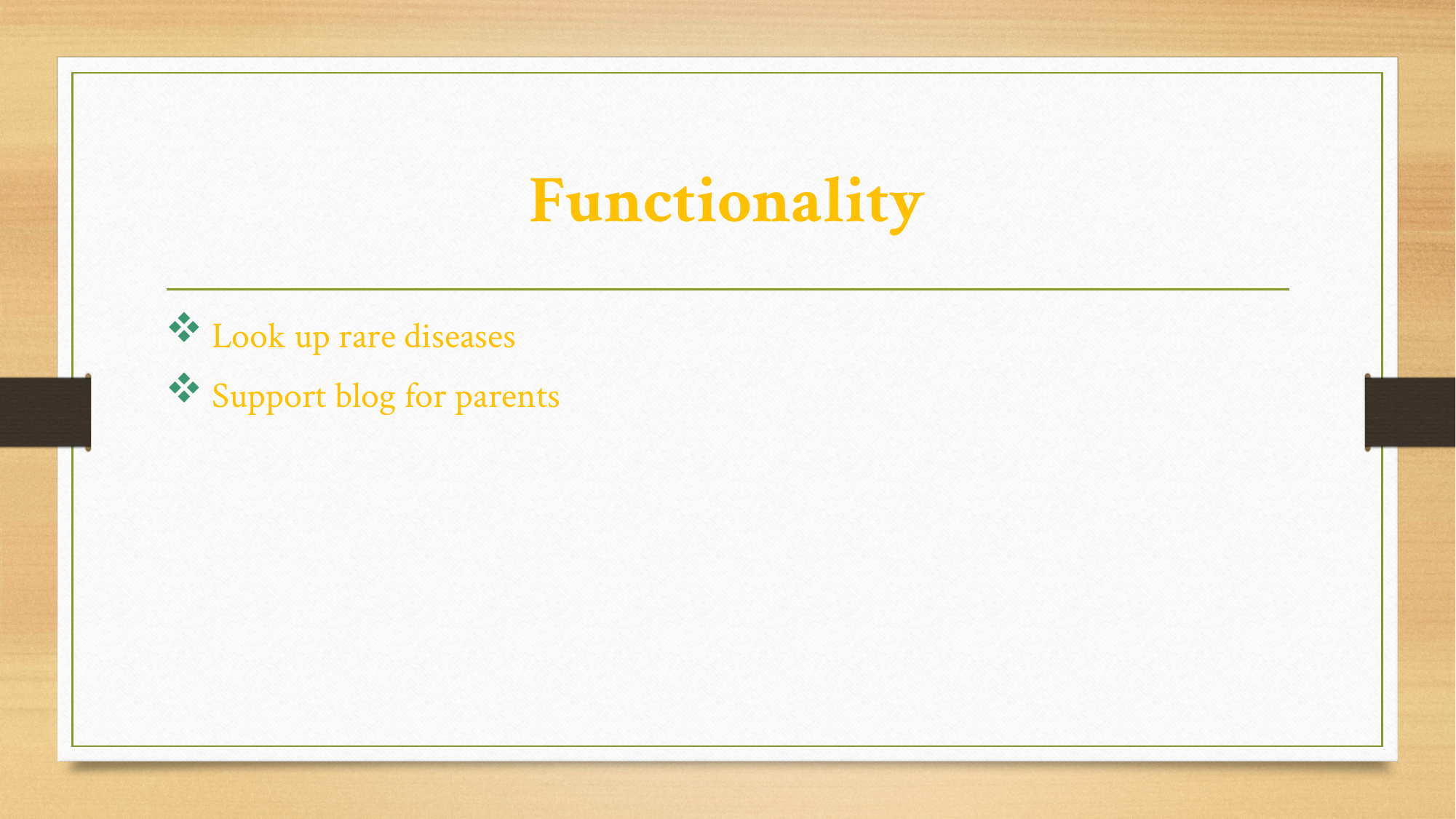

# Functionality
 Look up rare diseases
 Support blog for parents